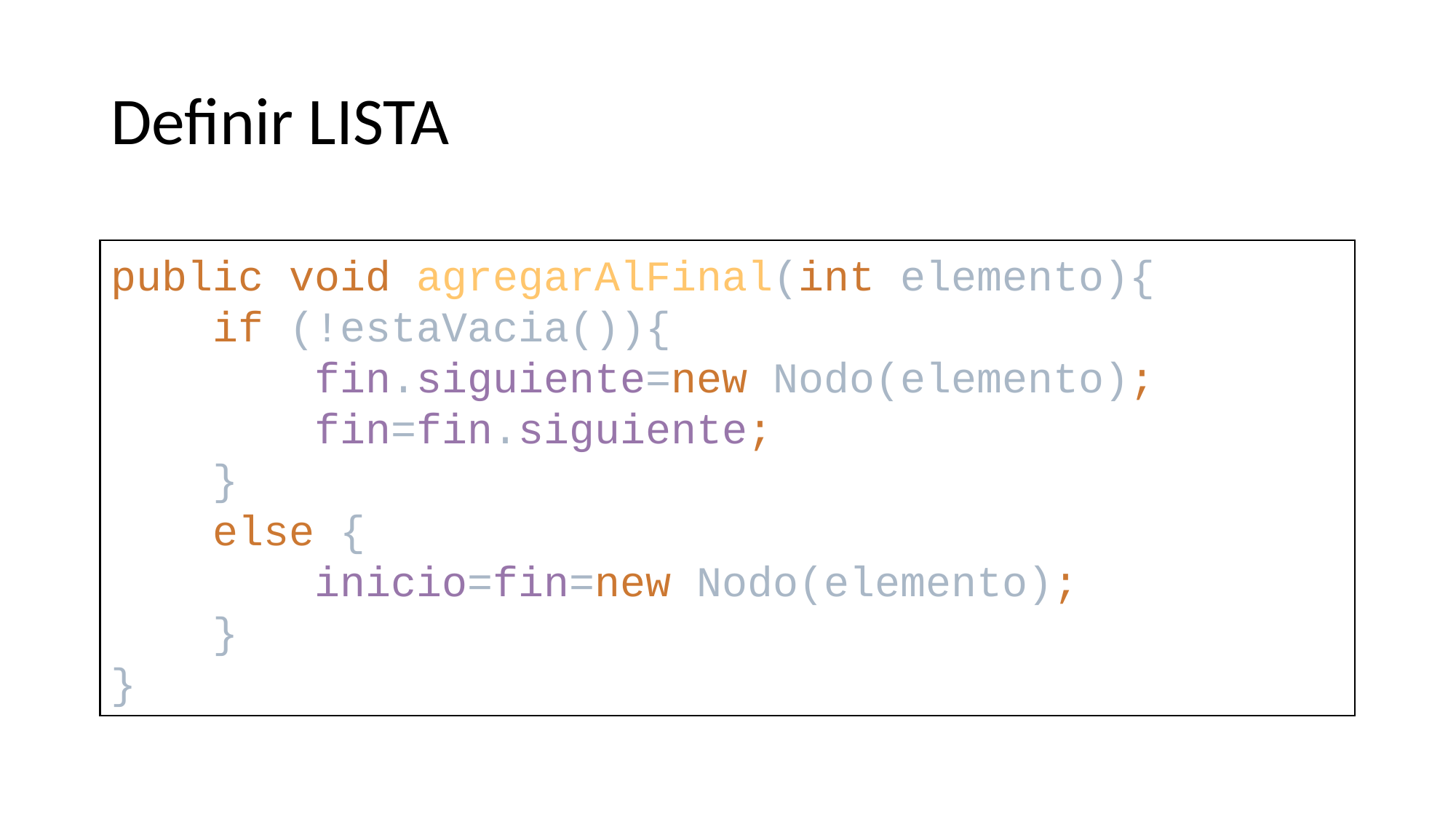

# Definir LISTA
public void agregarAlFinal(int elemento){
    if (!estaVacia()){
        fin.siguiente=new Nodo(elemento);
        fin=fin.siguiente;
    }
    else {
        inicio=fin=new Nodo(elemento);
    }
}